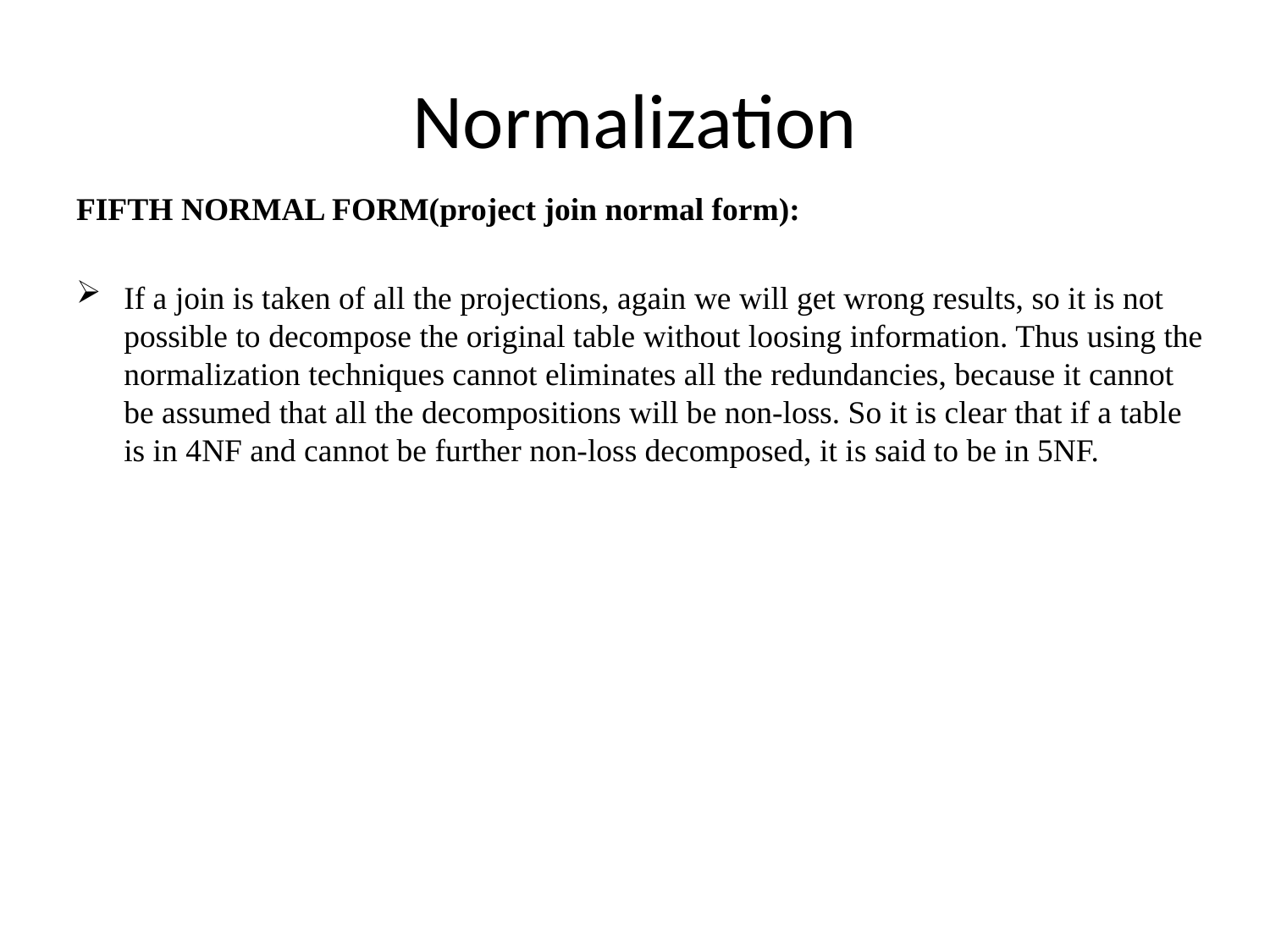

# Normalization

FIFTH NORMAL FORM(project join normal form):

If a join is taken of all the projections, again we will get wrong results, so it is not possible to decompose the original table without loosing information. Thus using the normalization techniques cannot eliminates all the redundancies, because it cannot be assumed that all the decompositions will be non-loss. So it is clear that if a table is in 4NF and cannot be further non-loss decomposed, it is said to be in 5NF.